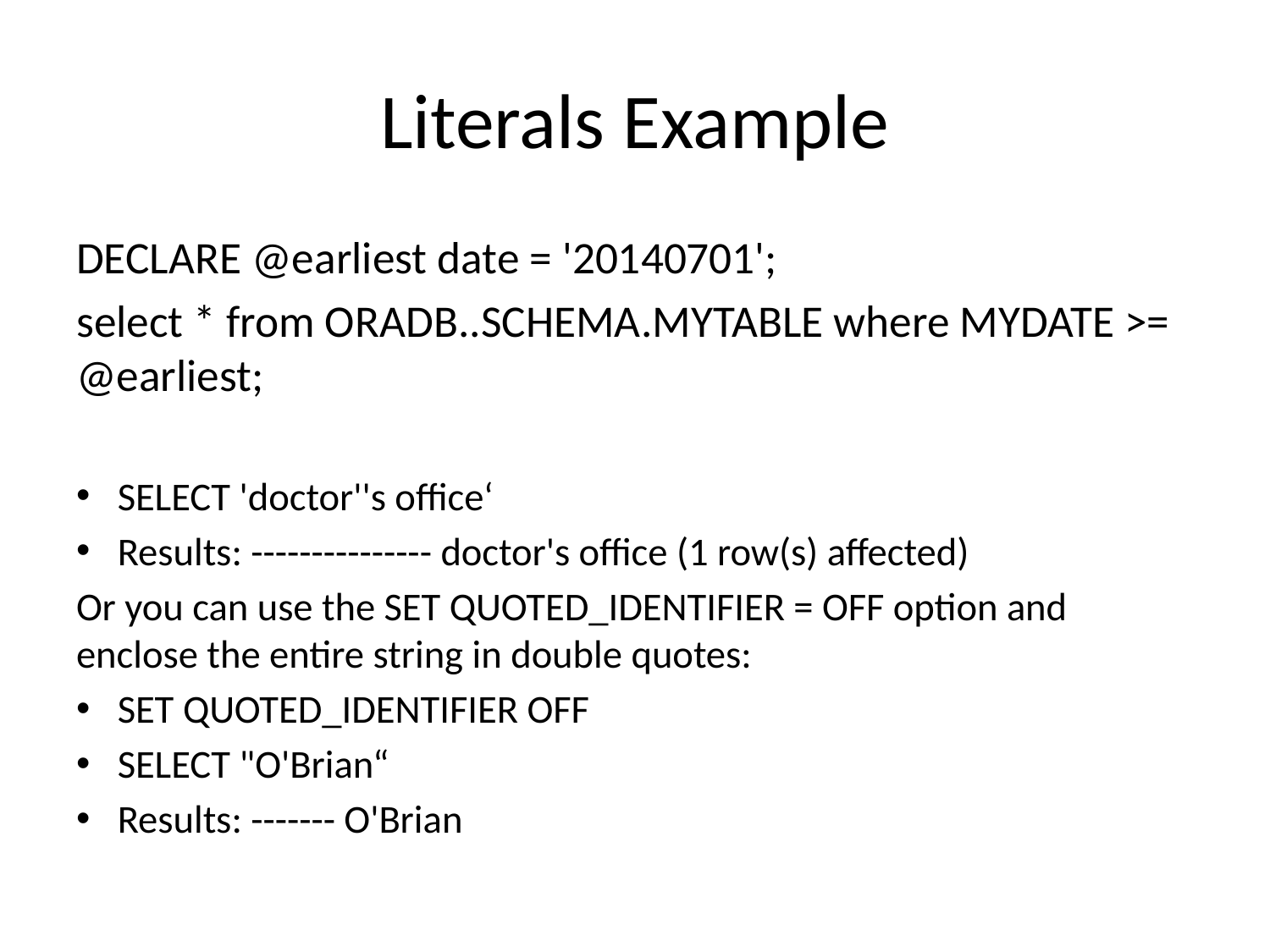

# Literals Example
DECLARE @earliest date = '20140701';
select * from ORADB..SCHEMA.MYTABLE where MYDATE >= @earliest;

SELECT 'doctor''s office‘
Results: --------------- doctor's office (1 row(s) affected)
Or you can use the SET QUOTED_IDENTIFIER = OFF option and enclose the entire string in double quotes:
SET QUOTED_IDENTIFIER OFF
SELECT "O'Brian“
Results: ------- O'Brian